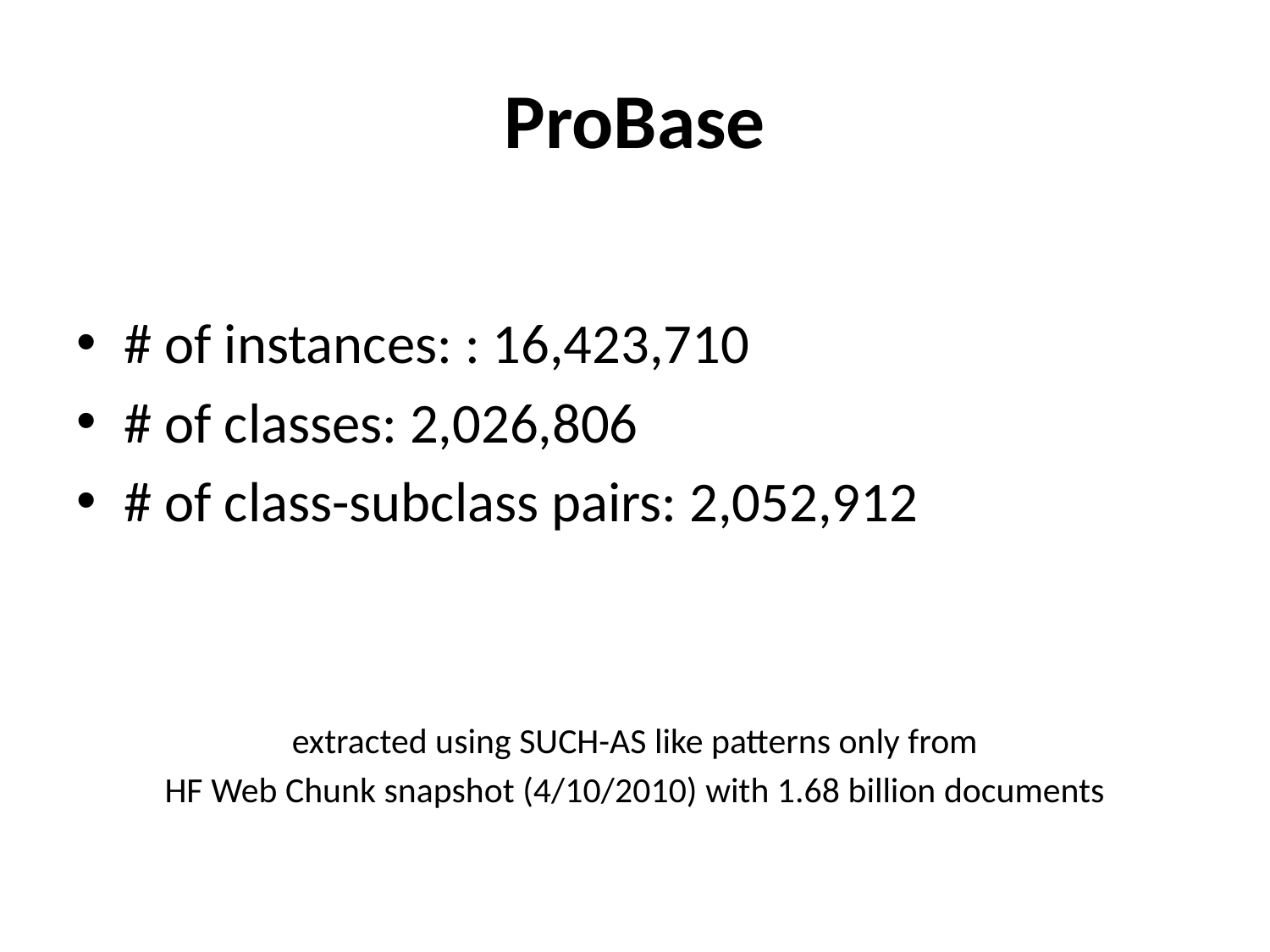

# ProBase

# of instances: : 16,423,710
# of classes: 2,026,806
# of class-subclass pairs: 2,052,912

extracted using SUCH-AS like patterns only from
HF Web Chunk snapshot (4/10/2010) with 1.68 billion documents